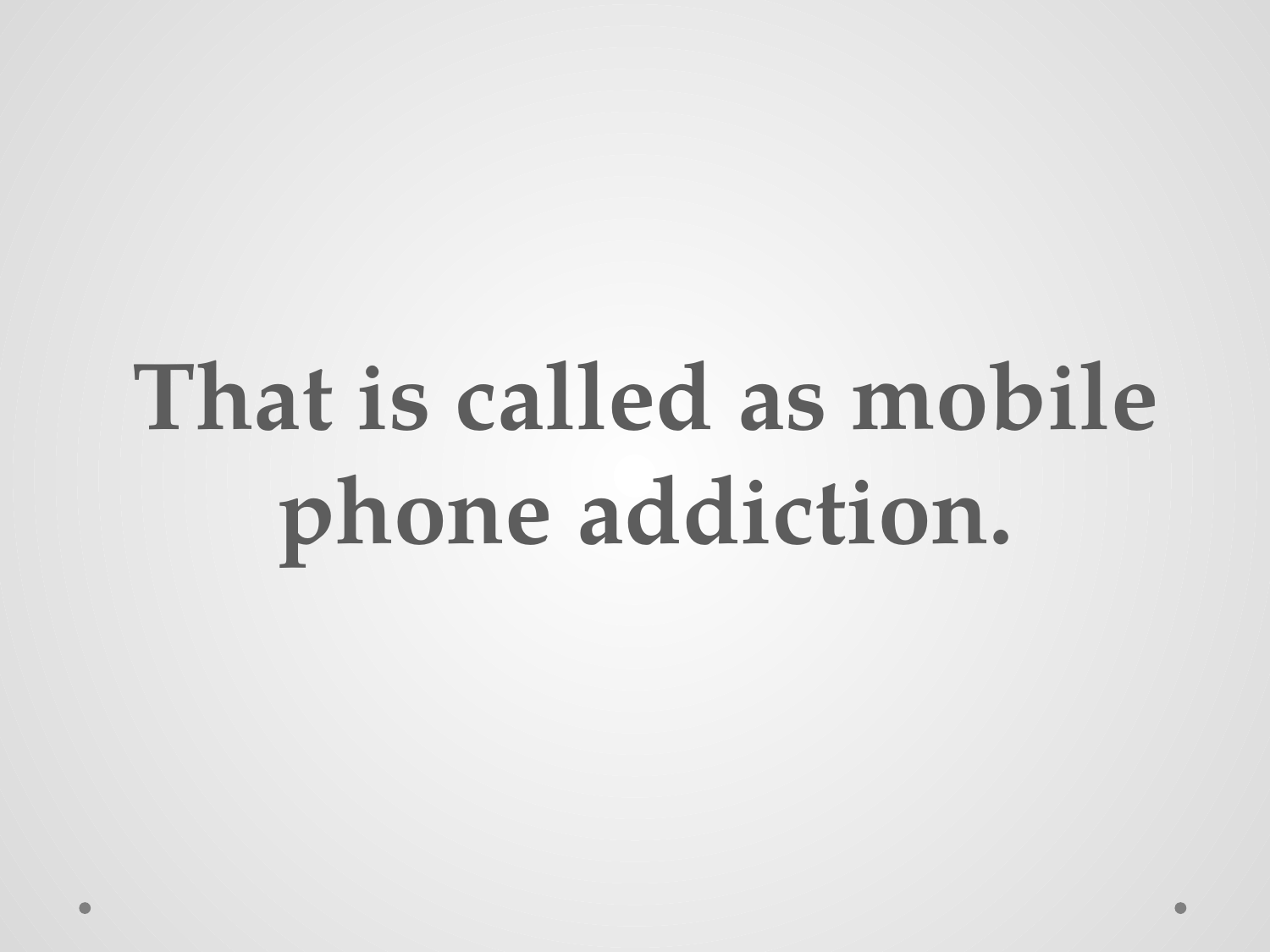

That is called as mobile phone addiction.